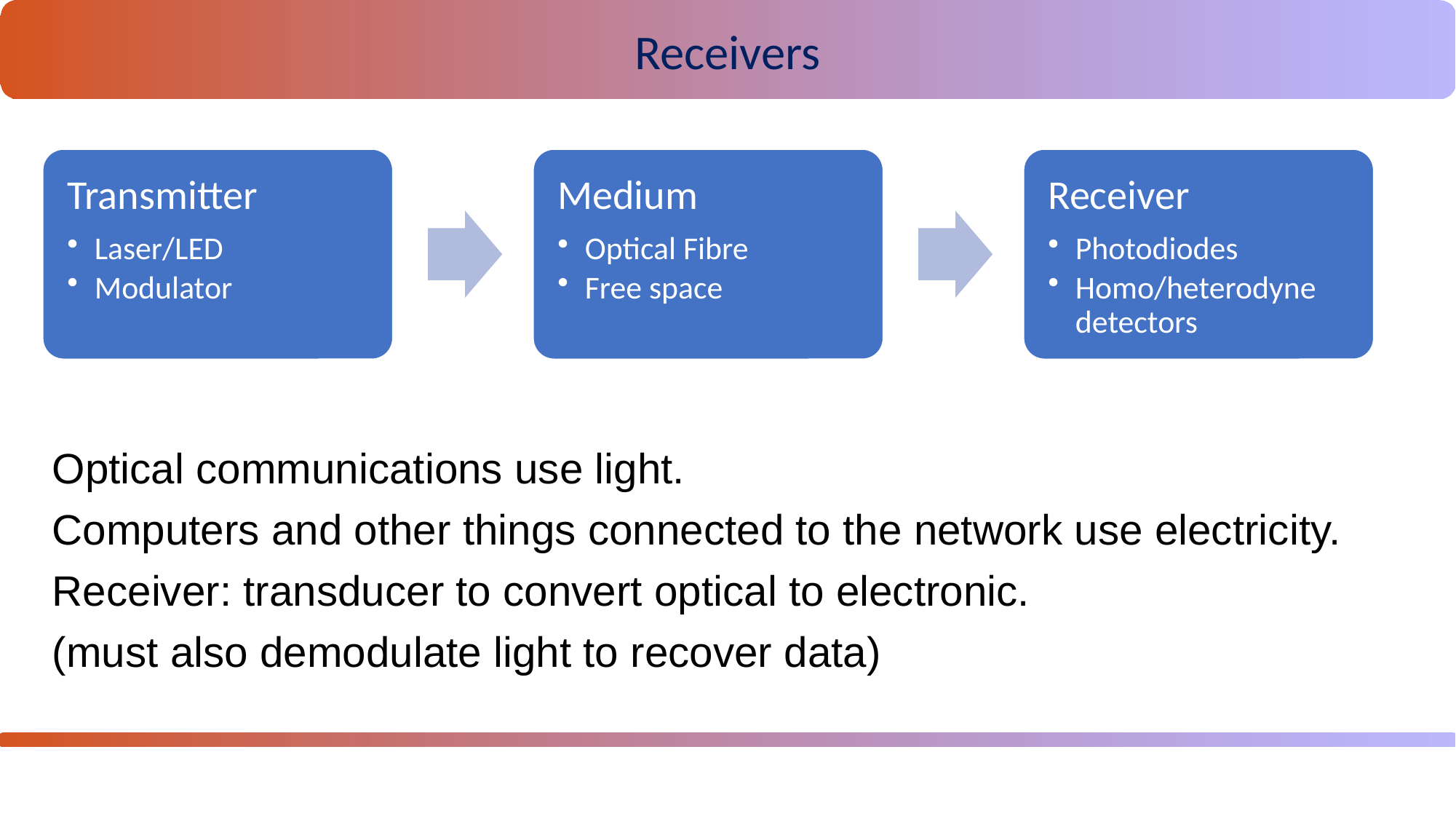

Receivers
Transmitter
Laser/LED
Modulator

Medium
Optical Fibre
Free space

Receiver
Photodiodes
Homo/heterodyne detectors

Optical communications use light.
Computers and other things connected to the network use electricity.
Receiver: transducer to convert optical to electronic.
(must also demodulate light to recover data)